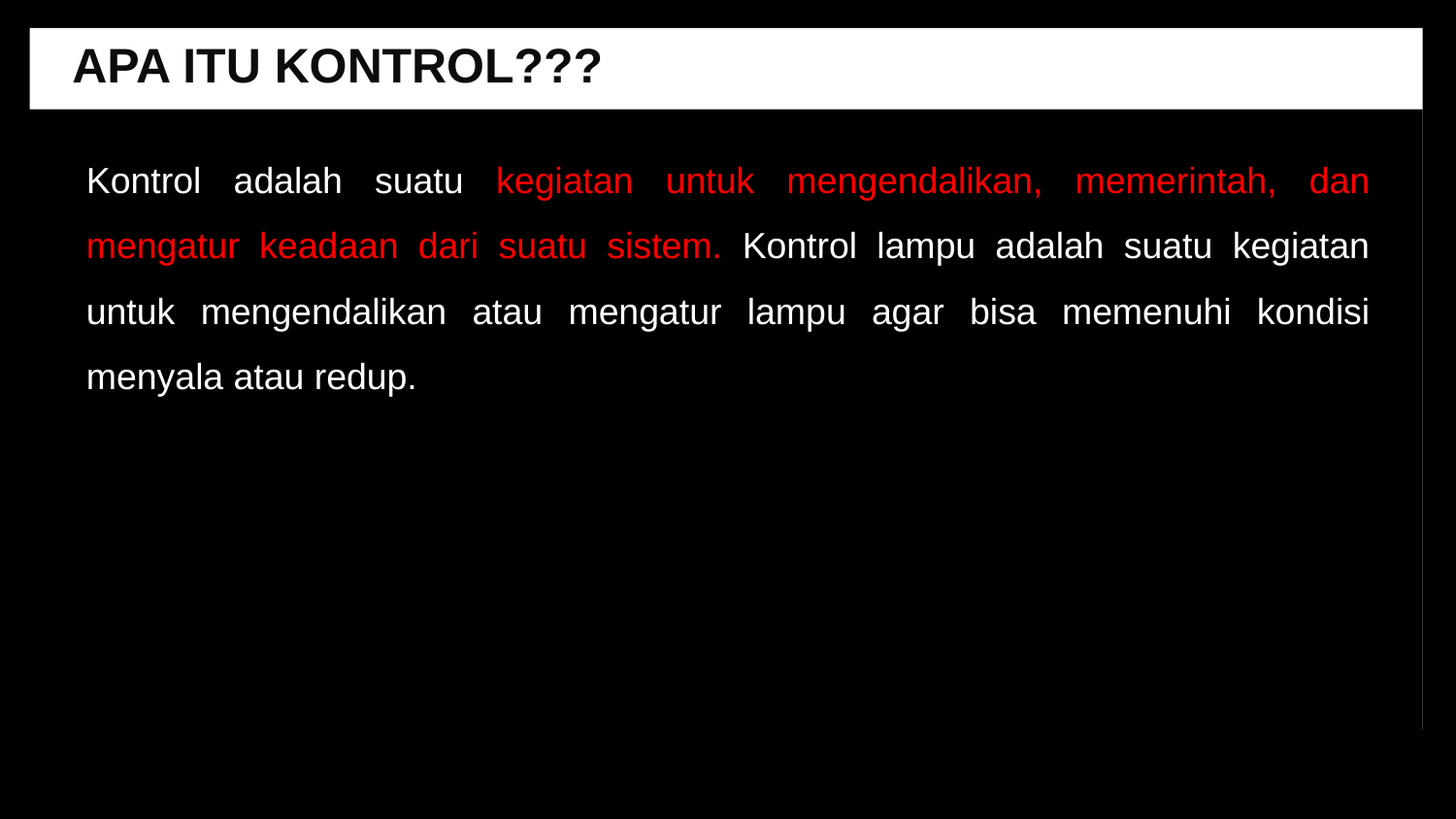

APA ITU KONTROL???

Kontrol adalah suatu kegiatan untuk mengendalikan, memerintah, dan mengatur keadaan dari suatu sistem. Kontrol lampu adalah suatu kegiatan untuk mengendalikan atau mengatur lampu agar bisa memenuhi kondisi menyala atau redup.